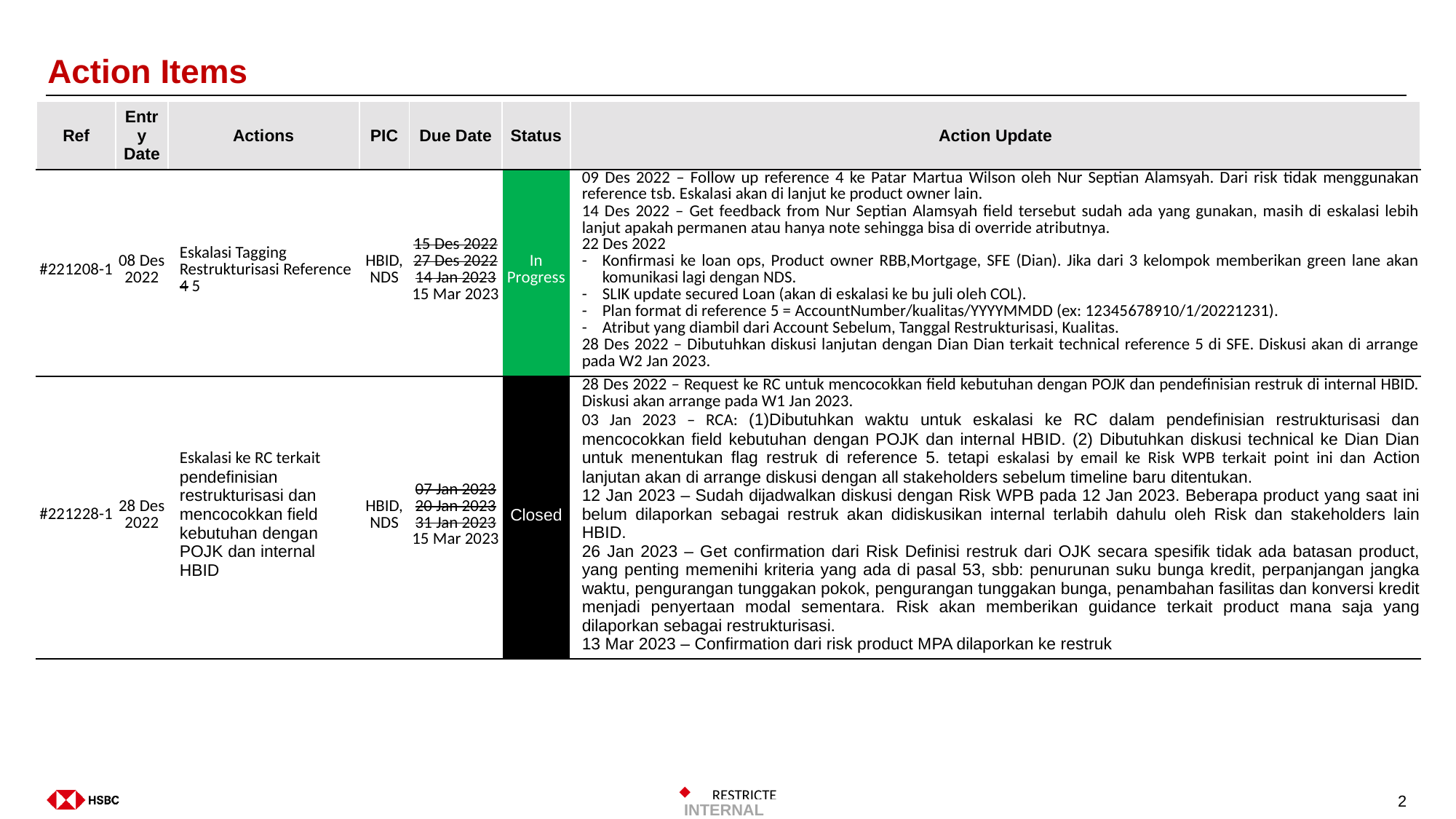

Action Items
| Ref | Entry Date | Actions | PIC | Due Date | Status | Action Update |
| --- | --- | --- | --- | --- | --- | --- |
| #221208-1 | 08 Des 2022 | Eskalasi Tagging Restrukturisasi Reference 4 5 | HBID, NDS | 15 Des 2022 27 Des 2022 14 Jan 2023 15 Mar 2023 | In Progress | 09 Des 2022 – Follow up reference 4 ke Patar Martua Wilson oleh Nur Septian Alamsyah. Dari risk tidak menggunakan reference tsb. Eskalasi akan di lanjut ke product owner lain. 14 Des 2022 – Get feedback from Nur Septian Alamsyah field tersebut sudah ada yang gunakan, masih di eskalasi lebih lanjut apakah permanen atau hanya note sehingga bisa di override atributnya. 22 Des 2022 Konfirmasi ke loan ops, Product owner RBB,Mortgage, SFE (Dian). Jika dari 3 kelompok memberikan green lane akan komunikasi lagi dengan NDS. SLIK update secured Loan (akan di eskalasi ke bu juli oleh COL). Plan format di reference 5 = AccountNumber/kualitas/YYYYMMDD (ex: 12345678910/1/20221231). Atribut yang diambil dari Account Sebelum, Tanggal Restrukturisasi, Kualitas. 28 Des 2022 – Dibutuhkan diskusi lanjutan dengan Dian Dian terkait technical reference 5 di SFE. Diskusi akan di arrange pada W2 Jan 2023. |
| #221228-1 | 28 Des 2022 | Eskalasi ke RC terkait pendefinisian restrukturisasi dan mencocokkan field kebutuhan dengan POJK dan internal HBID | HBID, NDS | 07 Jan 2023 20 Jan 2023 31 Jan 2023 15 Mar 2023 | Closed | 28 Des 2022 – Request ke RC untuk mencocokkan field kebutuhan dengan POJK dan pendefinisian restruk di internal HBID. Diskusi akan arrange pada W1 Jan 2023. 03 Jan 2023 – RCA: (1)Dibutuhkan waktu untuk eskalasi ke RC dalam pendefinisian restrukturisasi dan mencocokkan field kebutuhan dengan POJK dan internal HBID. (2) Dibutuhkan diskusi technical ke Dian Dian untuk menentukan flag restruk di reference 5. tetapi eskalasi by email ke Risk WPB terkait point ini dan Action lanjutan akan di arrange diskusi dengan all stakeholders sebelum timeline baru ditentukan. 12 Jan 2023 – Sudah dijadwalkan diskusi dengan Risk WPB pada 12 Jan 2023. Beberapa product yang saat ini belum dilaporkan sebagai restruk akan didiskusikan internal terlabih dahulu oleh Risk dan stakeholders lain HBID. 26 Jan 2023 – Get confirmation dari Risk Definisi restruk dari OJK secara spesifik tidak ada batasan product, yang penting memenihi kriteria yang ada di pasal 53, sbb: penurunan suku bunga kredit, perpanjangan jangka waktu, pengurangan tunggakan pokok, pengurangan tunggakan bunga, penambahan fasilitas dan konversi kredit menjadi penyertaan modal sementara. Risk akan memberikan guidance terkait product mana saja yang dilaporkan sebagai restrukturisasi. 13 Mar 2023 – Confirmation dari risk product MPA dilaporkan ke restruk |
2
INTERNAL